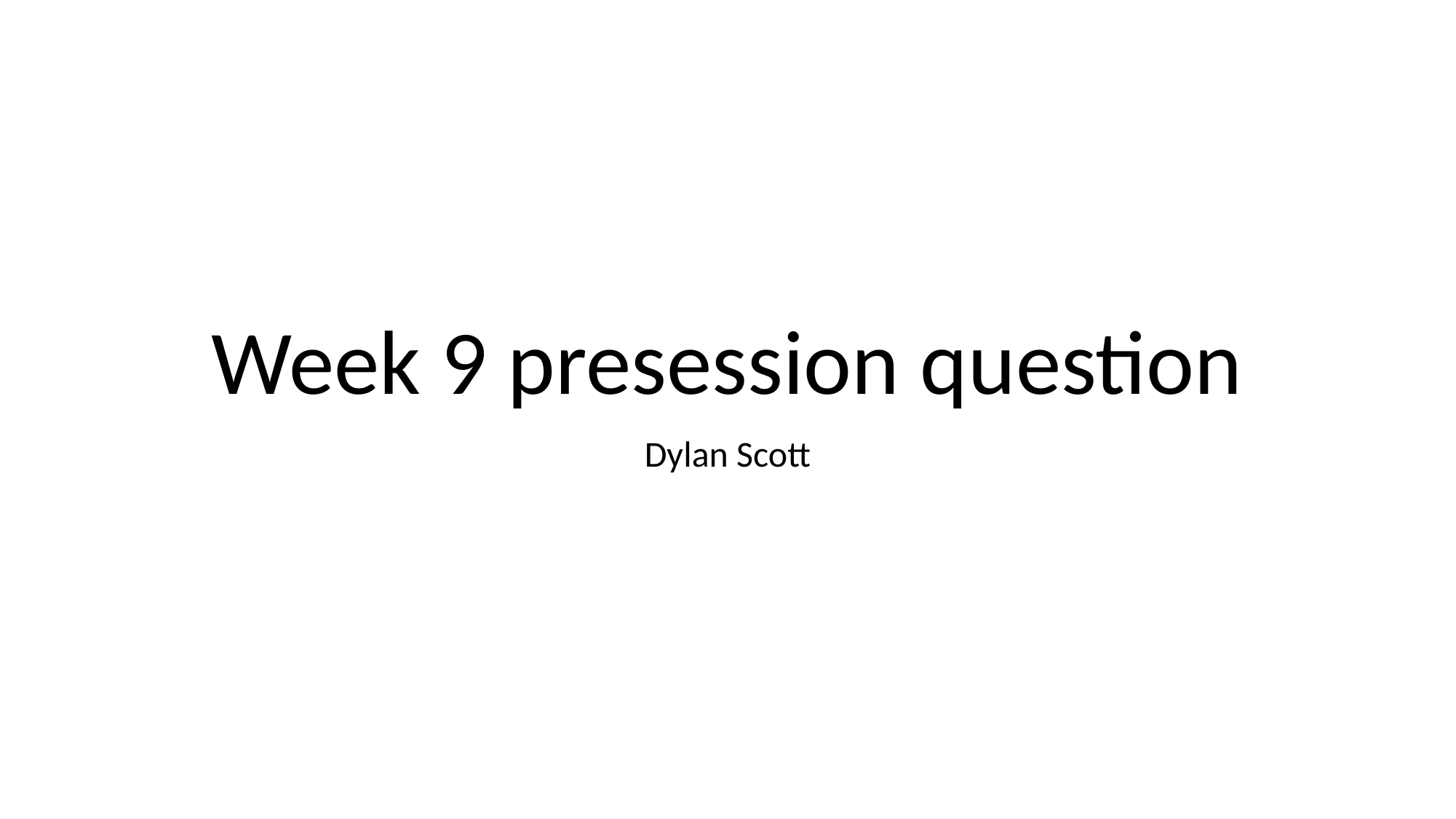

# Week 9 presession question
Dylan Scott